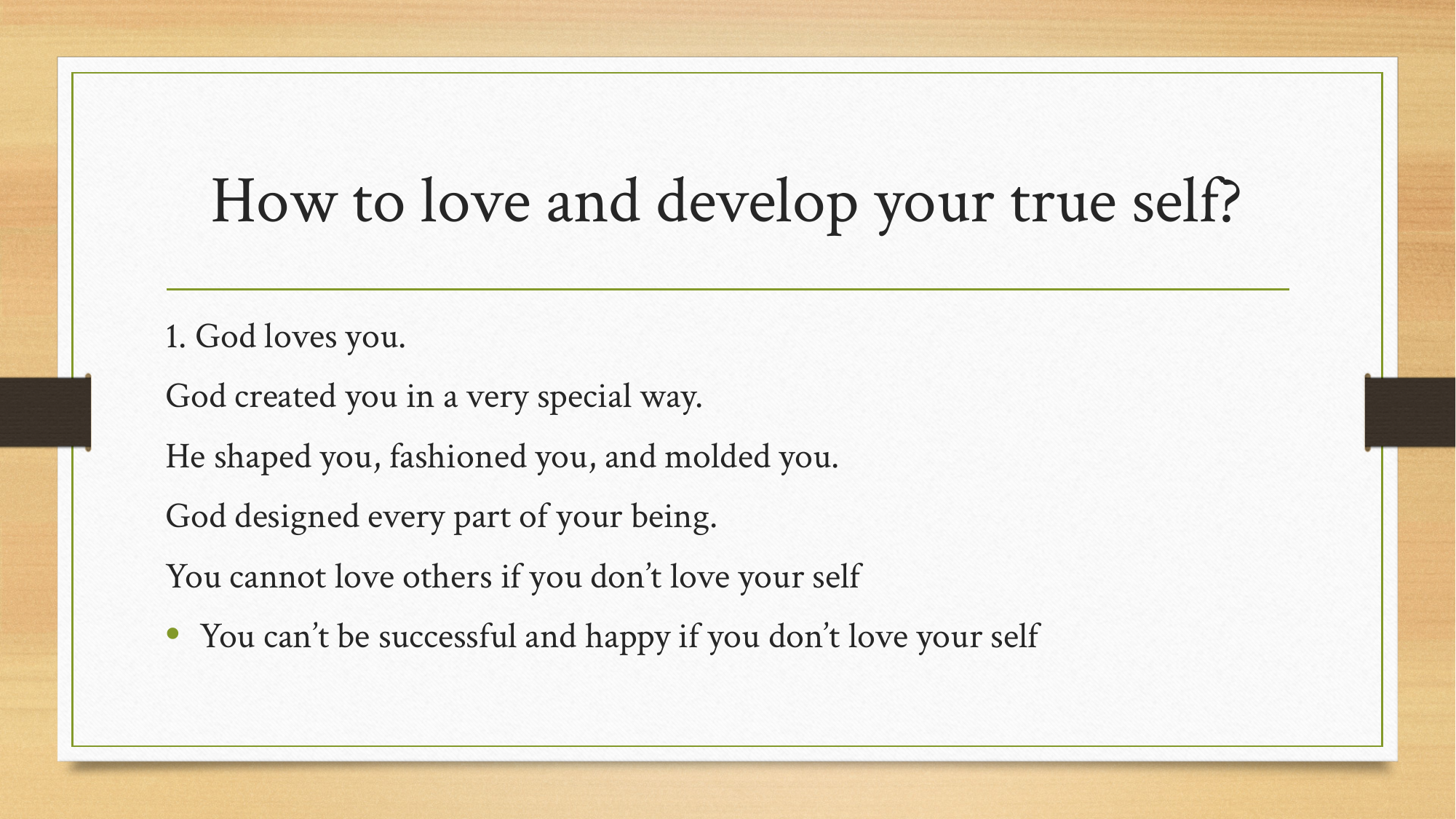

# How to love and develop your true self?
1. God loves you.
God created you in a very special way.
He shaped you, fashioned you, and molded you.
God designed every part of your being.
You cannot love others if you don’t love your self
You can’t be successful and happy if you don’t love your self